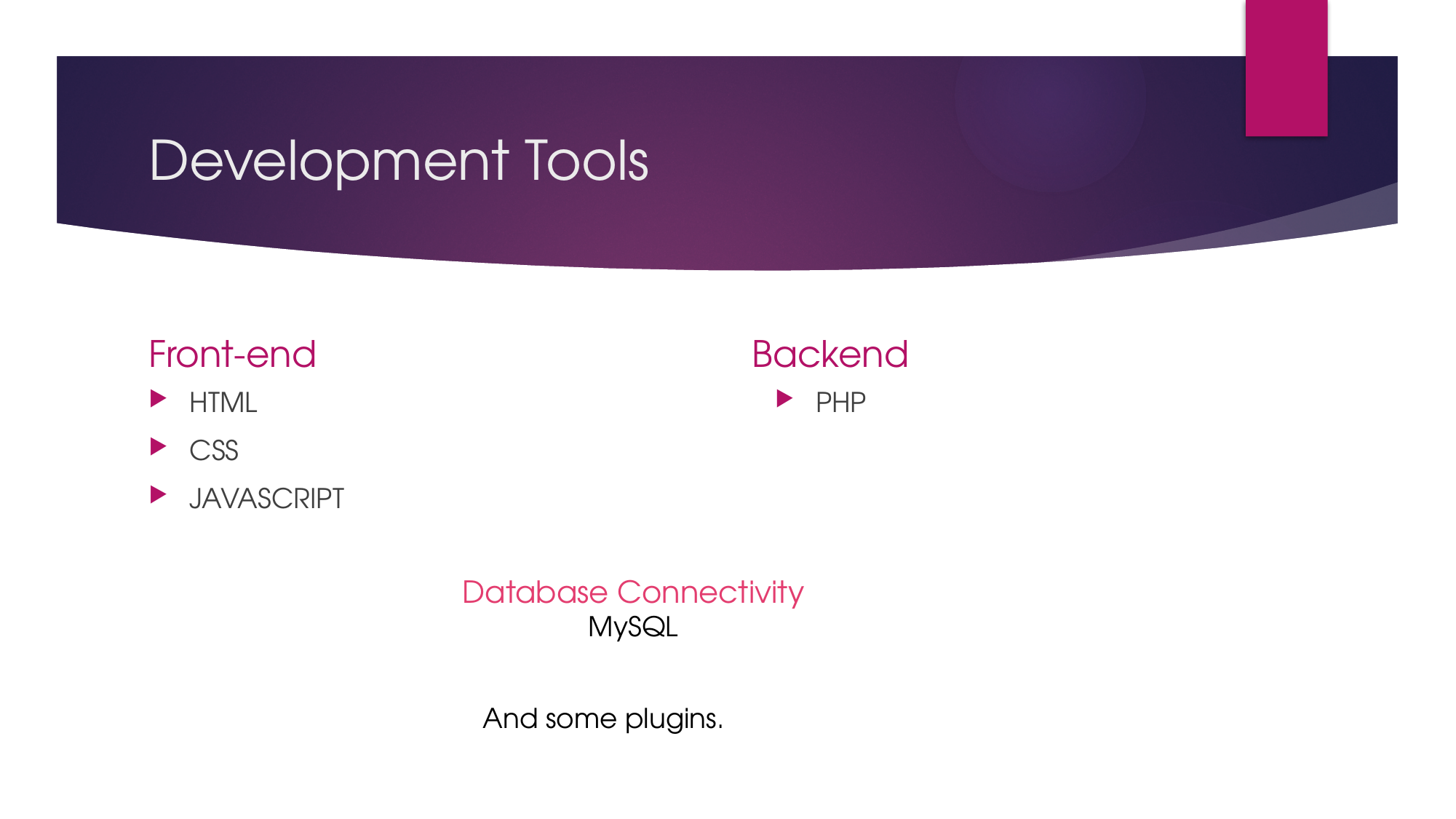

# Development Tools
Front-end
Backend
HTML
CSS
JAVASCRIPT
PHP
Database Connectivity
MySQL

And some plugins.